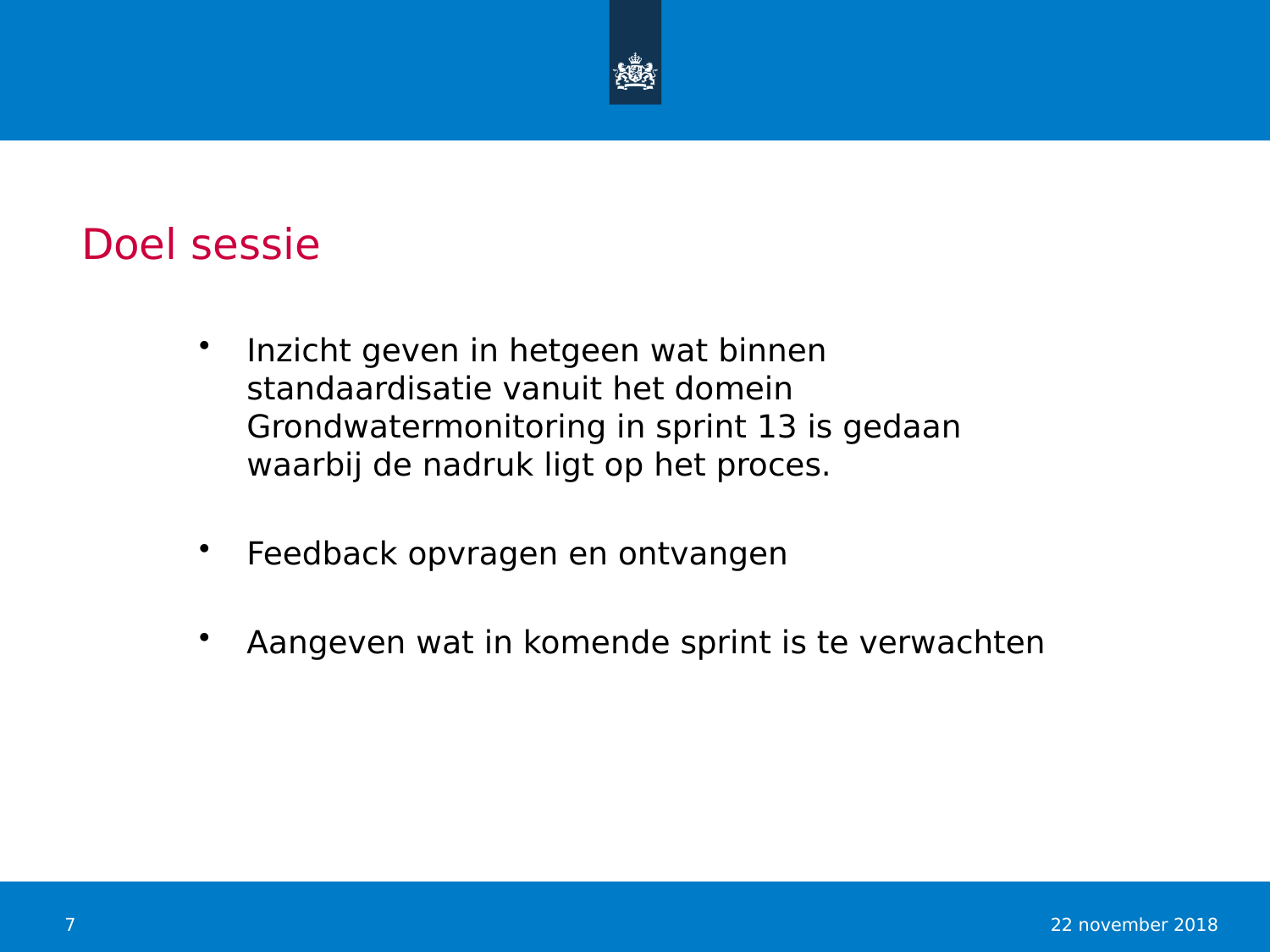

Doel sessie
Inzicht geven in hetgeen wat binnen standaardisatie vanuit het domein Grondwatermonitoring in sprint 13 is gedaan waarbij de nadruk ligt op het proces.

Feedback opvragen en ontvangen

Aangeven wat in komende sprint is te verwachten

7
22 november 2018